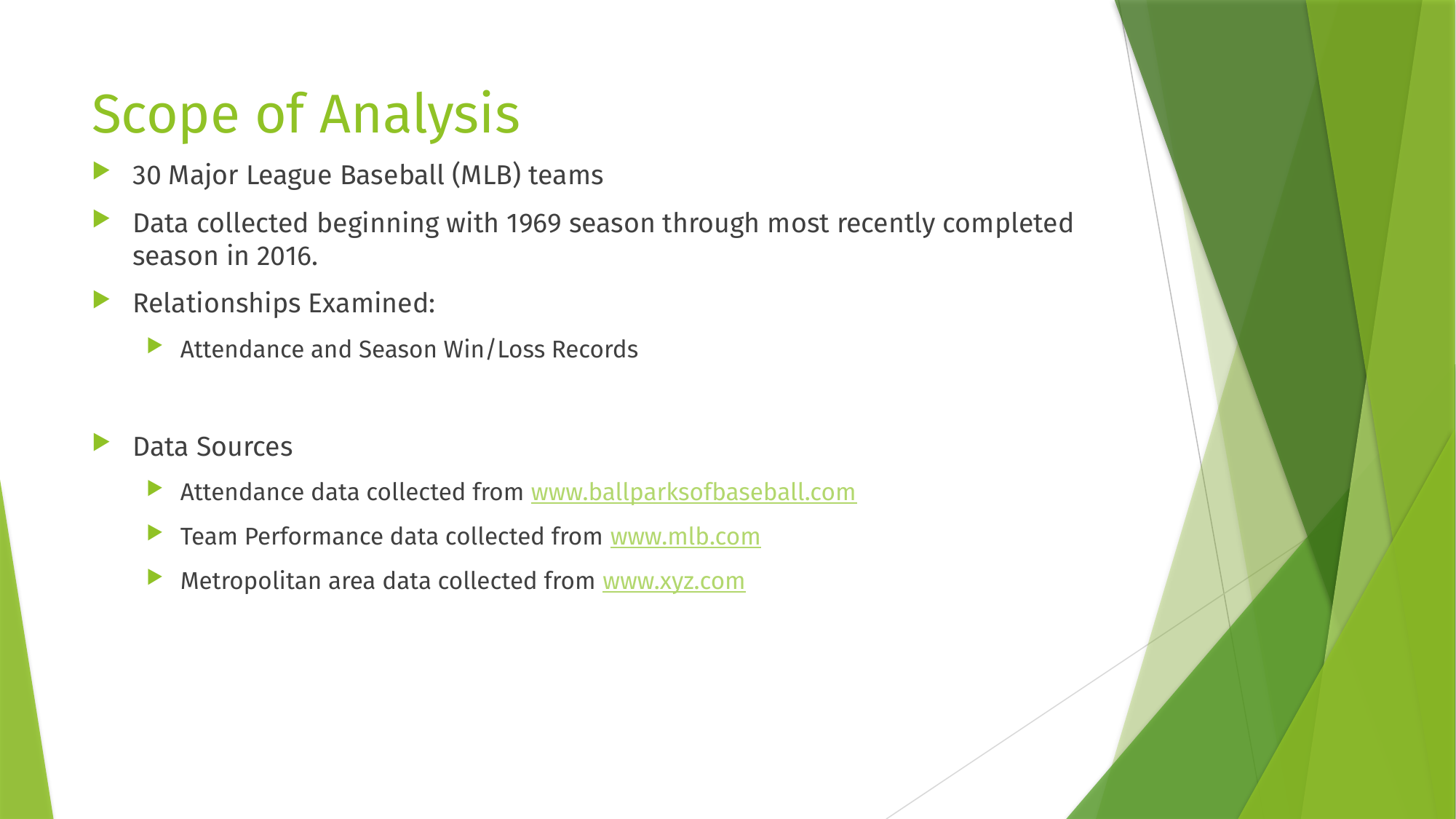

# Scope of Analysis
30 Major League Baseball (MLB) teams
Data collected beginning with 1969 season through most recently completed season in 2016.
Relationships Examined:
Attendance and Season Win/Loss Records

Data Sources
Attendance data collected from www.ballparksofbaseball.com
Team Performance data collected from www.mlb.com
Metropolitan area data collected from www.xyz.com